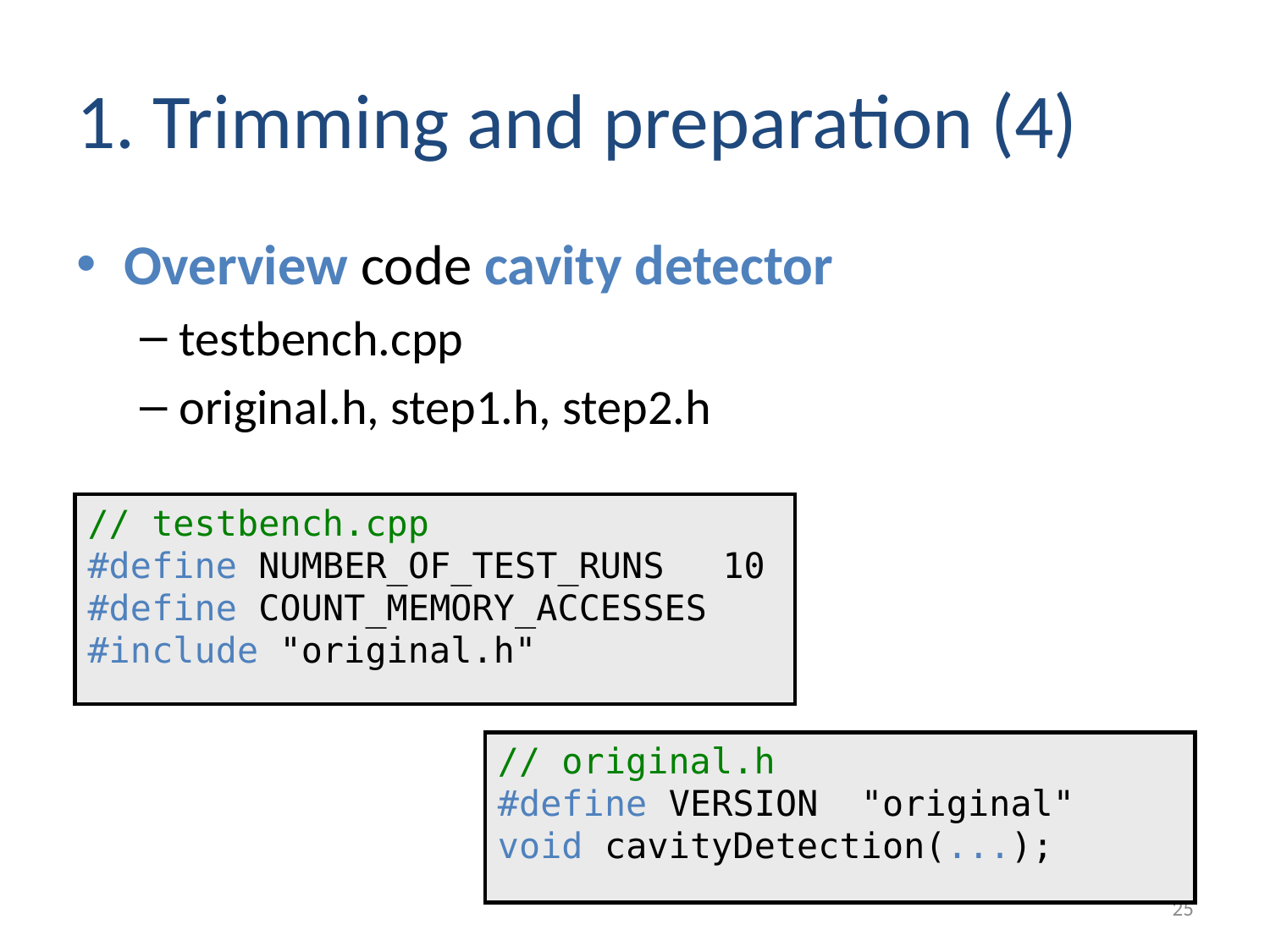

# 1. Trimming and preparation (4)
Overview code cavity detector
testbench.cpp
original.h, step1.h, step2.h
// testbench.cpp
#define NUMBER_OF_TEST_RUNS	10
#define COUNT_MEMORY_ACCESSES
#include "original.h"
// original.h
#define VERSION  "original"
void cavityDetection(...);
25